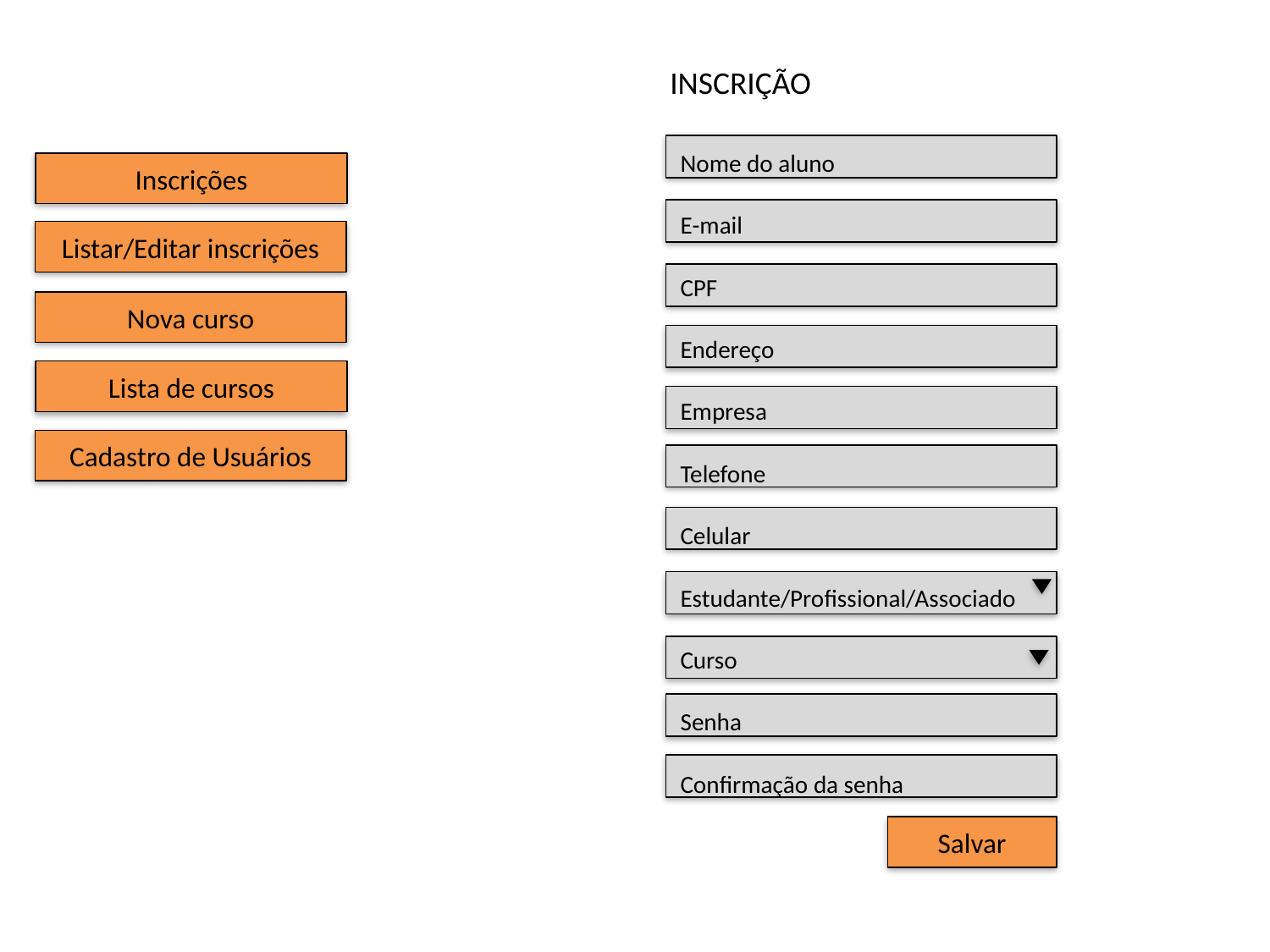

INSCRIÇÃO
Nome do aluno
E-mail
CPF
Endereço
Empresa
Telefone
Celular
Estudante/Profissional/Associado
Curso
Senha
Confirmação da senha

Inscrições

Listar/Editar inscrições

Nova curso

Lista de cursos

Cadastro de Usuários

Salvar